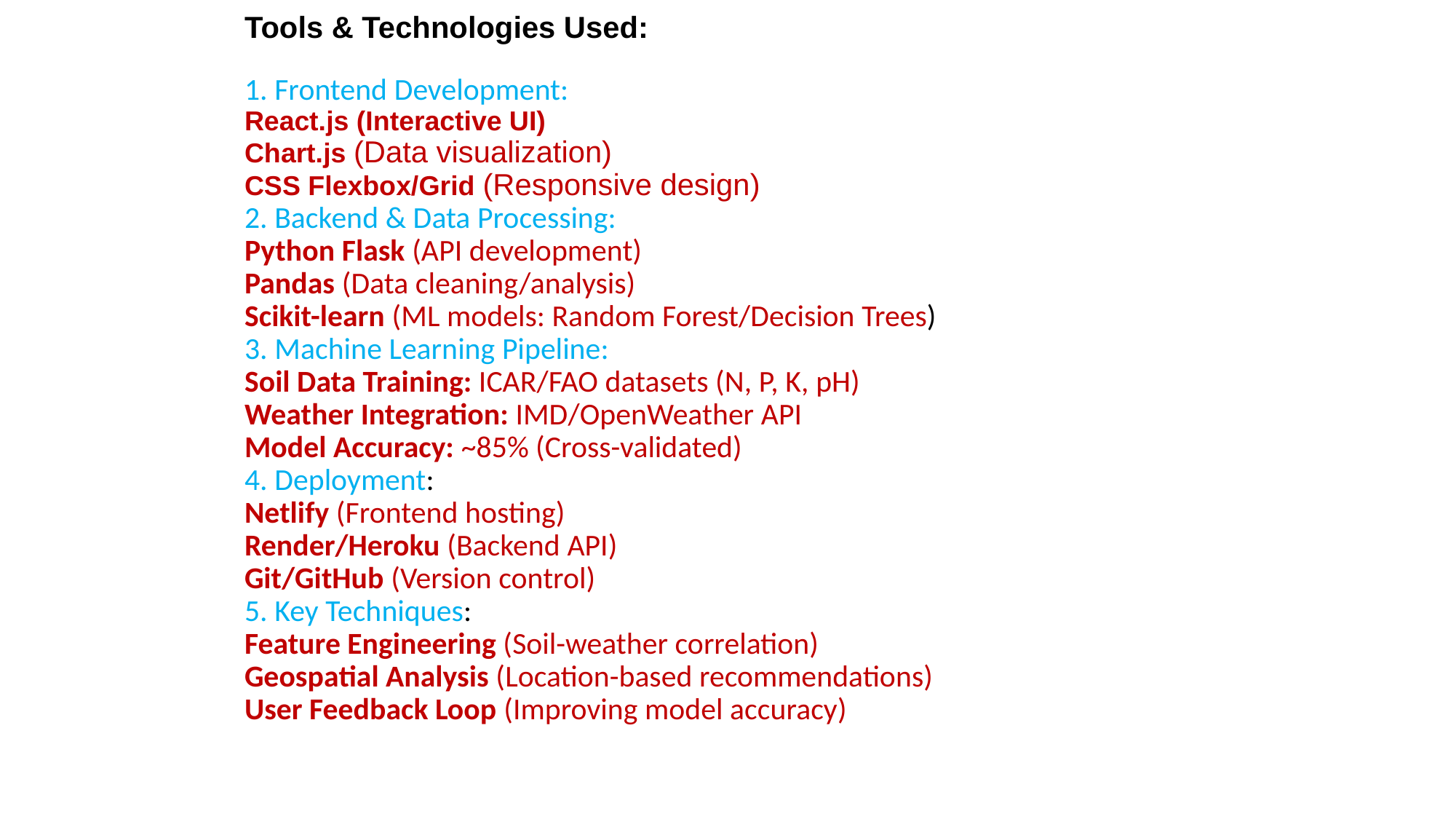

# Tools & Technologies Used: 1. Frontend Development: React.js (Interactive UI) Chart.js (Data visualization) CSS Flexbox/Grid (Responsive design) 2. Backend & Data Processing: Python Flask (API development) Pandas (Data cleaning/analysis) Scikit-learn (ML models: Random Forest/Decision Trees) 3. Machine Learning Pipeline: Soil Data Training: ICAR/FAO datasets (N, P, K, pH) Weather Integration: IMD/OpenWeather API Model Accuracy: ~85% (Cross-validated) 4. Deployment: Netlify (Frontend hosting) Render/Heroku (Backend API) Git/GitHub (Version control) 5. Key Techniques: Feature Engineering (Soil-weather correlation) Geospatial Analysis (Location-based recommendations) User Feedback Loop (Improving model accuracy)